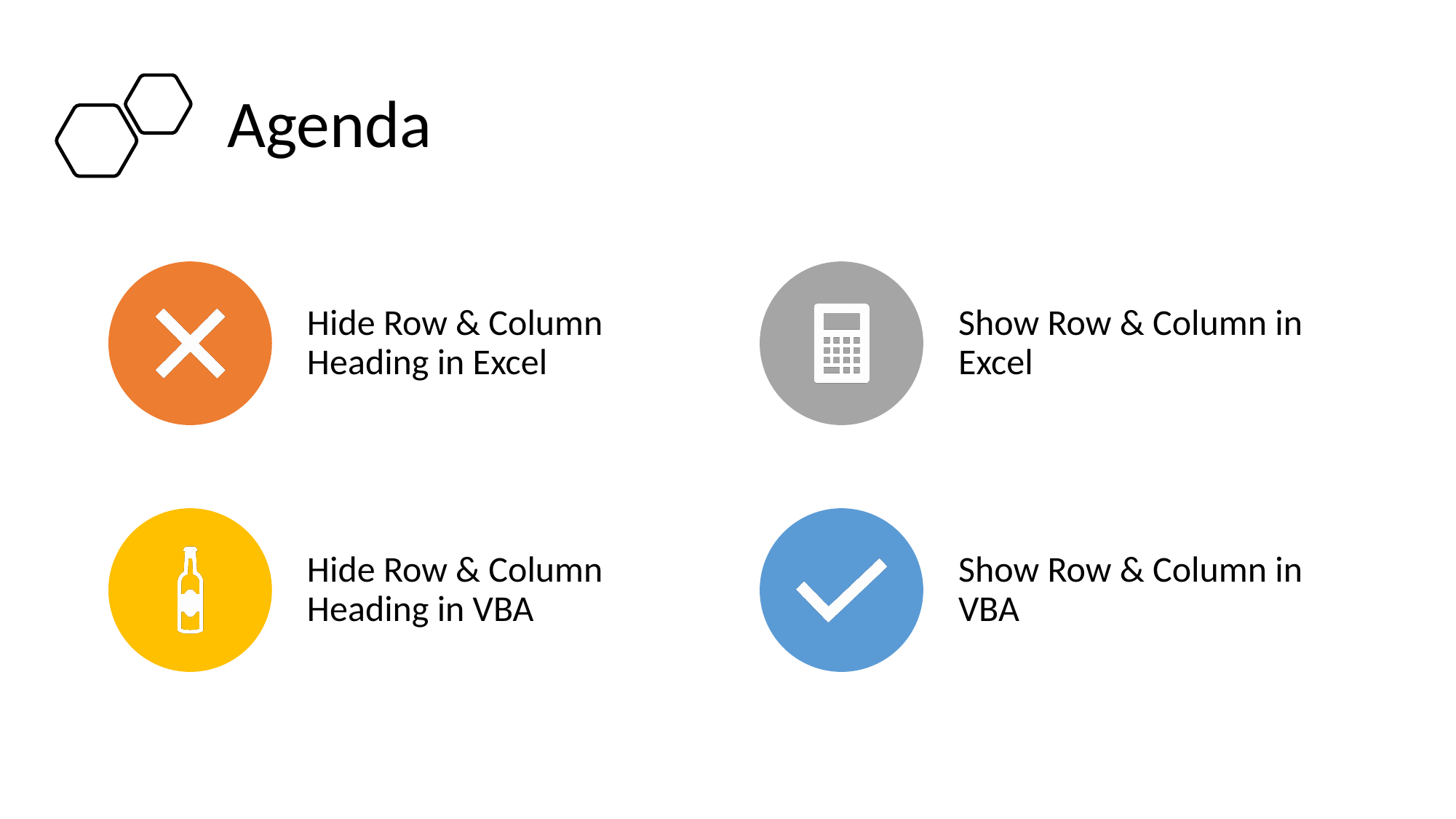

# Agenda

Hide Row & Column Heading in Excel
Show Row & Column in Excel
Hide Row & Column Heading in VBA
Show Row & Column in VBA